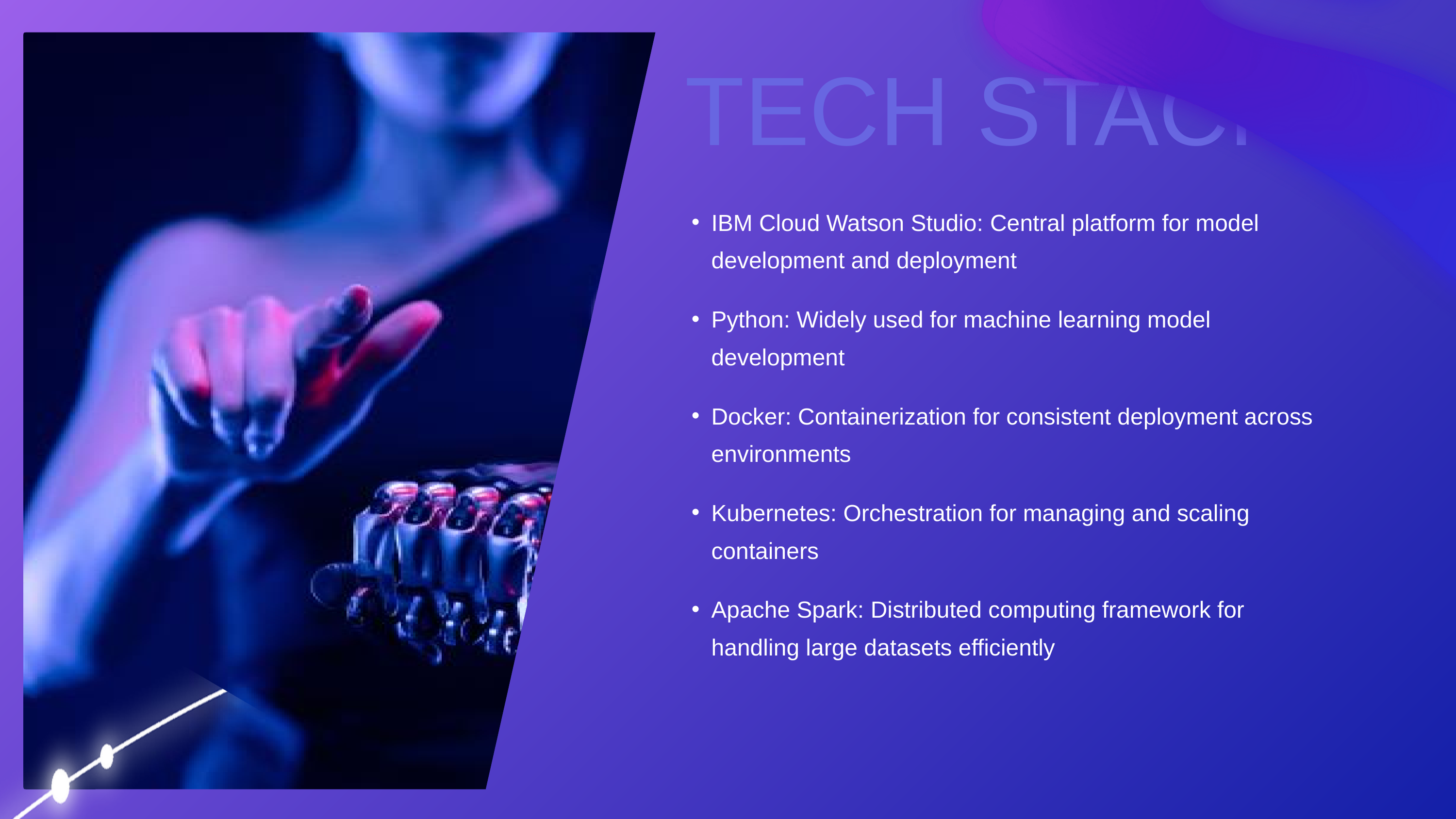

TECH STACK
IBM Cloud Watson Studio: Central platform for model development and deployment

Python: Widely used for machine learning model development

Docker: Containerization for consistent deployment across environments

Kubernetes: Orchestration for managing and scaling containers

Apache Spark: Distributed computing framework for handling large datasets efficiently